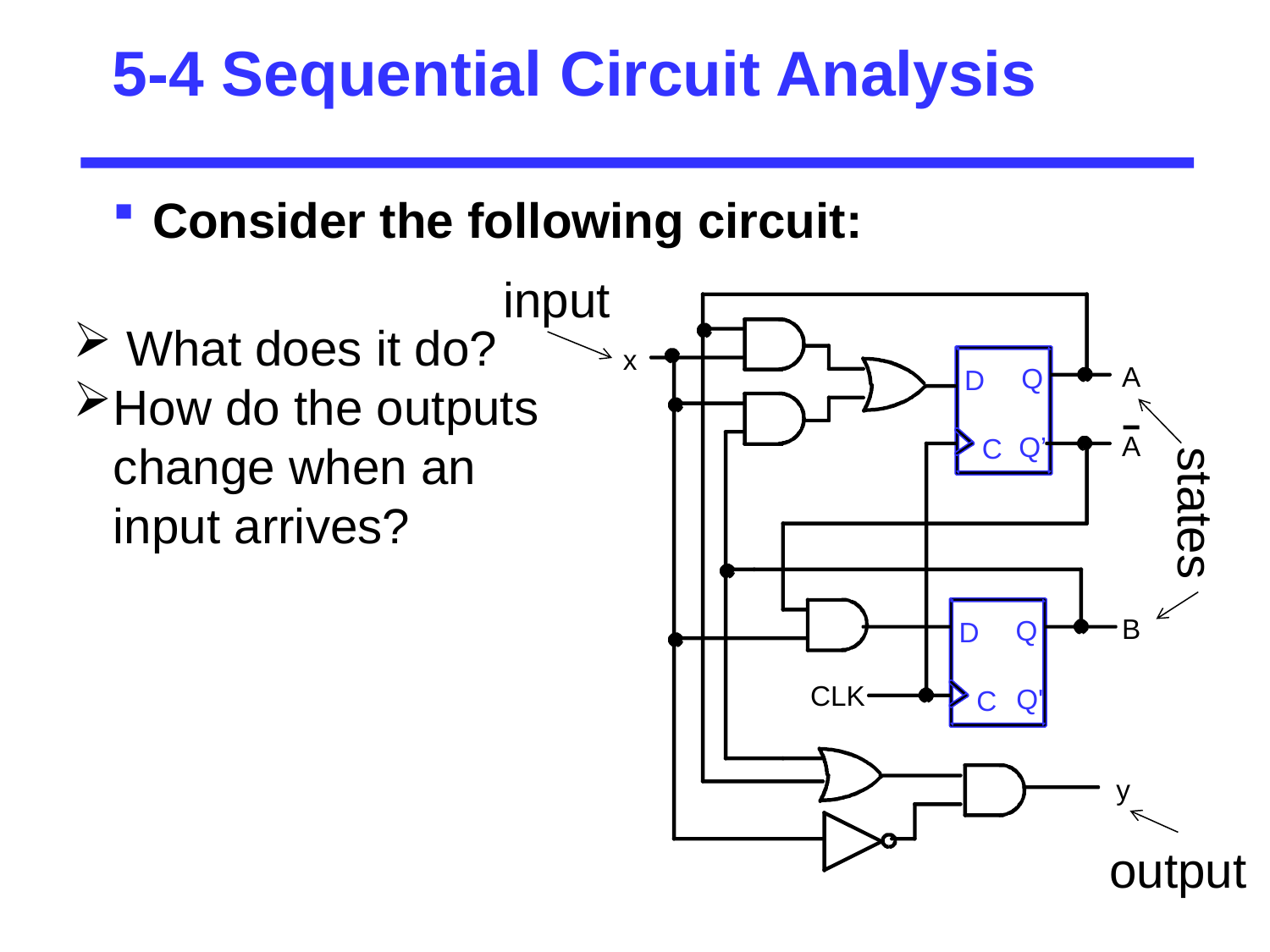

# 5-4 Sequential Circuit Analysis
Consider the following circuit:
input

x

A
Q
D

A
Q’

C

B
Q
D

CLK

Q'
C

y

 What does it do?
How do the outputs change when an input arrives?

states
output